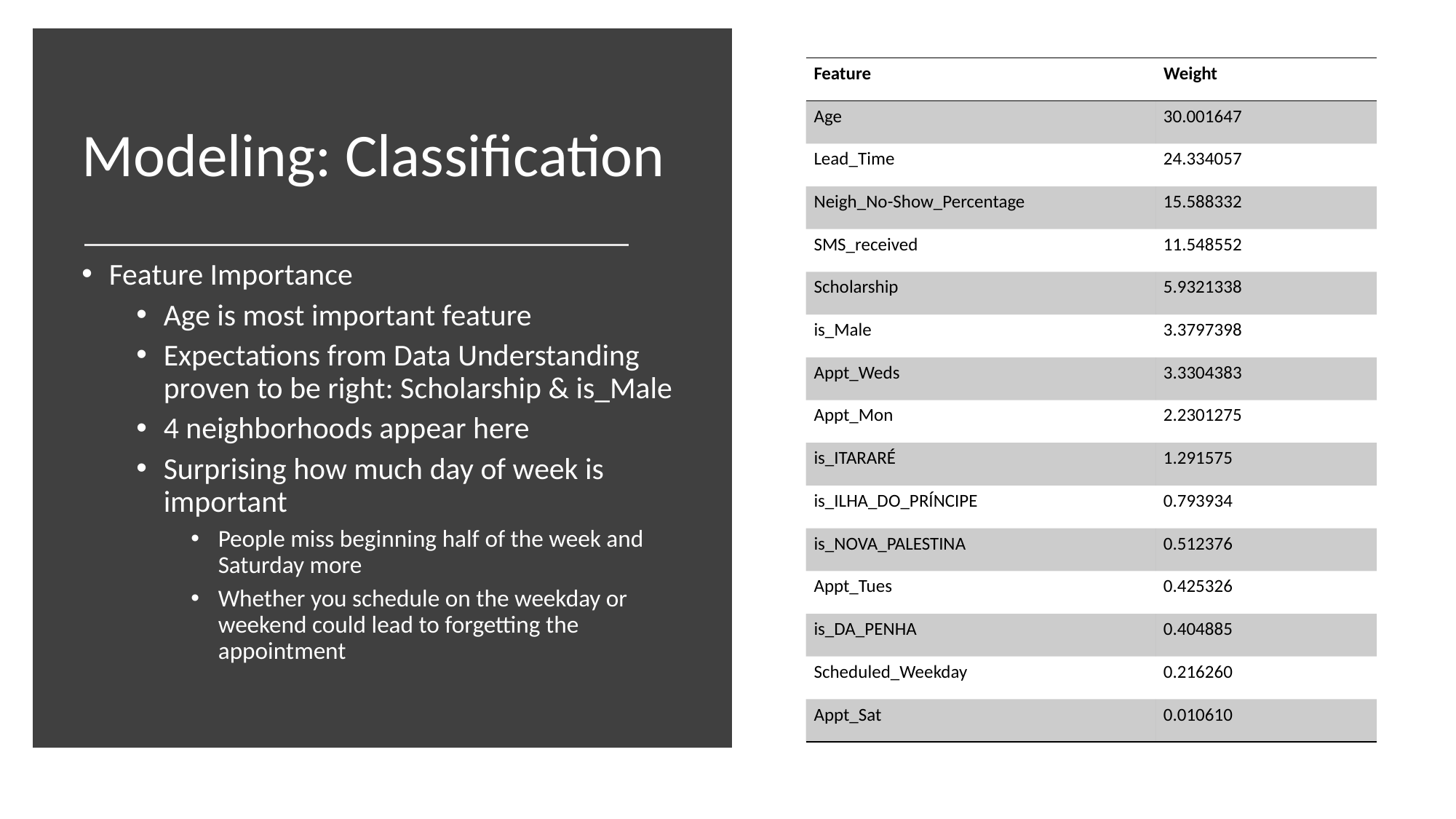

| Feature | Weight |
| --- | --- |
| Age | 30.001647 |
| Lead\_Time | 24.334057 |
| Neigh\_No-Show\_Percentage | 15.588332 |
| SMS\_received | 11.548552 |
| Scholarship | 5.9321338 |
| is\_Male | 3.3797398 |
| Appt\_Weds | 3.3304383 |
| Appt\_Mon | 2.2301275 |
| is\_ITARARÉ | 1.291575 |
| is\_ILHA\_DO\_PRÍNCIPE | 0.793934 |
| is\_NOVA\_PALESTINA | 0.512376 |
| Appt\_Tues | 0.425326 |
| is\_DA\_PENHA | 0.404885 |
| Scheduled\_Weekday | 0.216260 |
| Appt\_Sat | 0.010610 |
# Modeling: Classification
Feature Importance
Age is most important feature
Expectations from Data Understanding proven to be right: Scholarship & is_Male
4 neighborhoods appear here
Surprising how much day of week is important
People miss beginning half of the week and Saturday more
Whether you schedule on the weekday or weekend could lead to forgetting the appointment